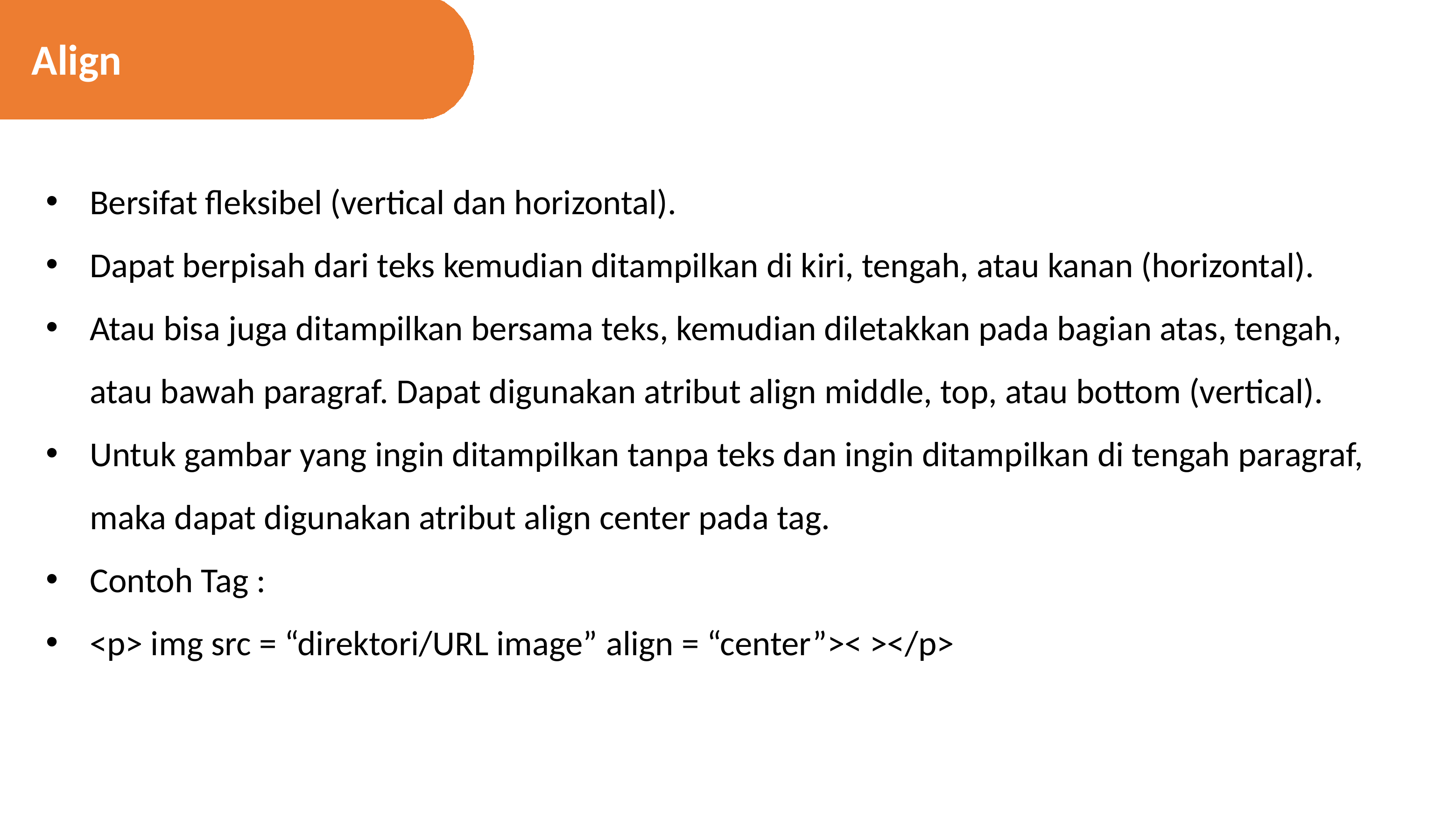

Align
Bersifat fleksibel (vertical dan horizontal).
Dapat berpisah dari teks kemudian ditampilkan di kiri, tengah, atau kanan (horizontal).
Atau bisa juga ditampilkan bersama teks, kemudian diletakkan pada bagian atas, tengah, atau bawah paragraf. Dapat digunakan atribut align middle, top, atau bottom (vertical).
Untuk gambar yang ingin ditampilkan tanpa teks dan ingin ditampilkan di tengah paragraf, maka dapat digunakan atribut align center pada tag.
Contoh Tag :
<p> img src = “direktori/URL image” align = “center”>< ></p>